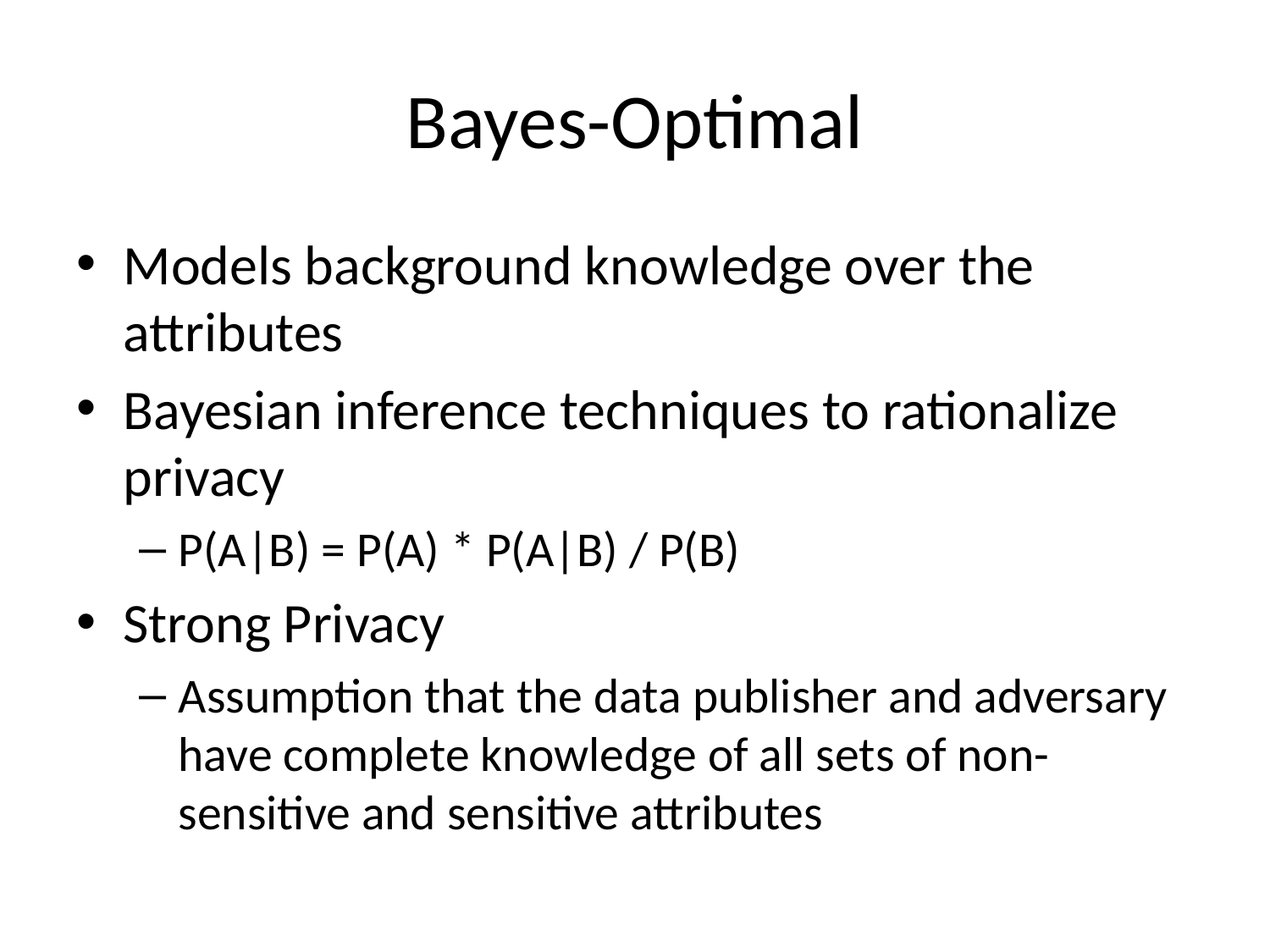

# Bayes-Optimal
Models background knowledge over the attributes
Bayesian inference techniques to rationalize privacy
P(A|B) = P(A) * P(A|B) / P(B)
Strong Privacy
Assumption that the data publisher and adversary have complete knowledge of all sets of non-sensitive and sensitive attributes